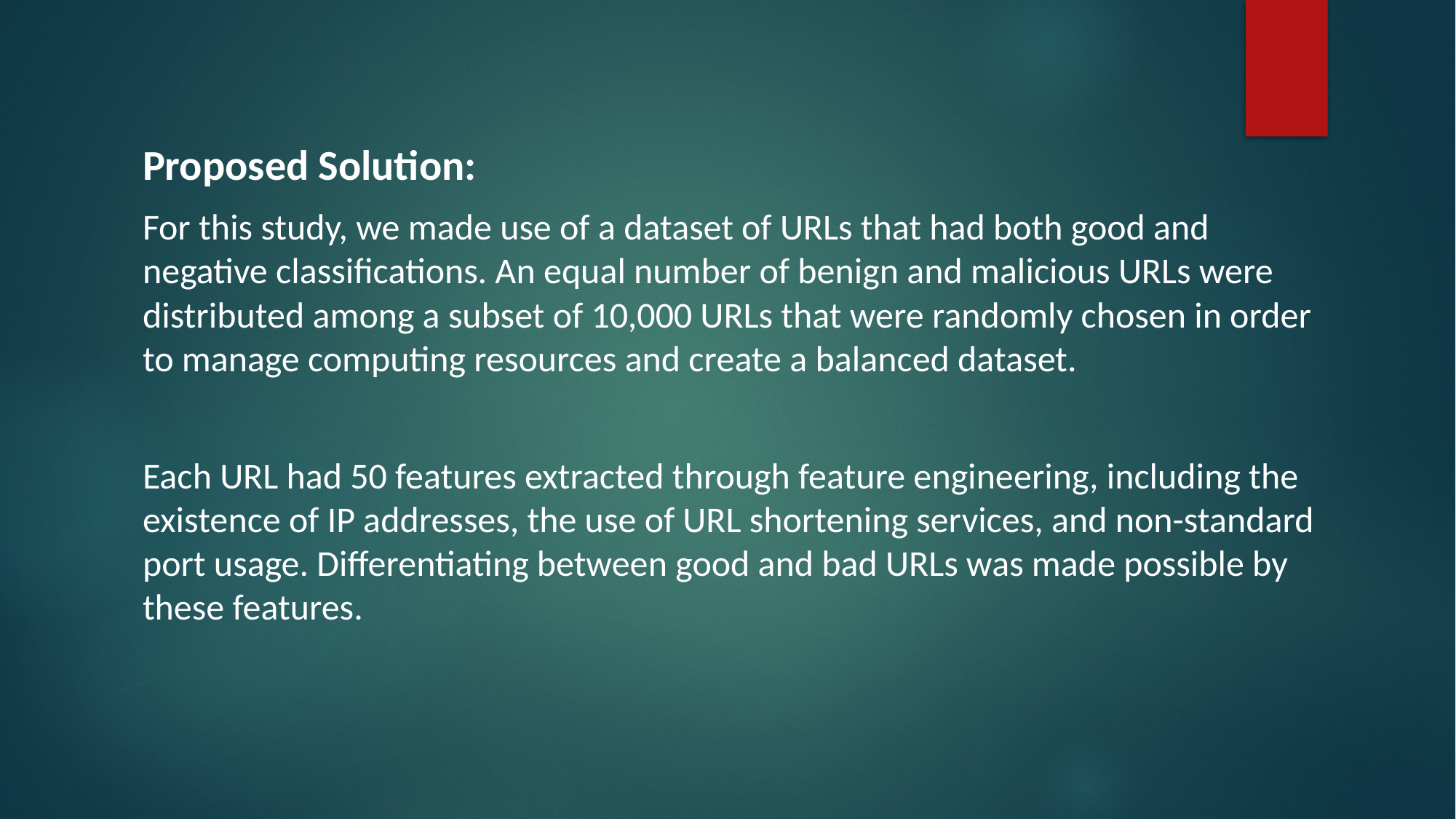

Proposed Solution:
For this study, we made use of a dataset of URLs that had both good and negative classifications. An equal number of benign and malicious URLs were distributed among a subset of 10,000 URLs that were randomly chosen in order to manage computing resources and create a balanced dataset.

Each URL had 50 features extracted through feature engineering, including the existence of IP addresses, the use of URL shortening services, and non-standard port usage. Differentiating between good and bad URLs was made possible by these features.